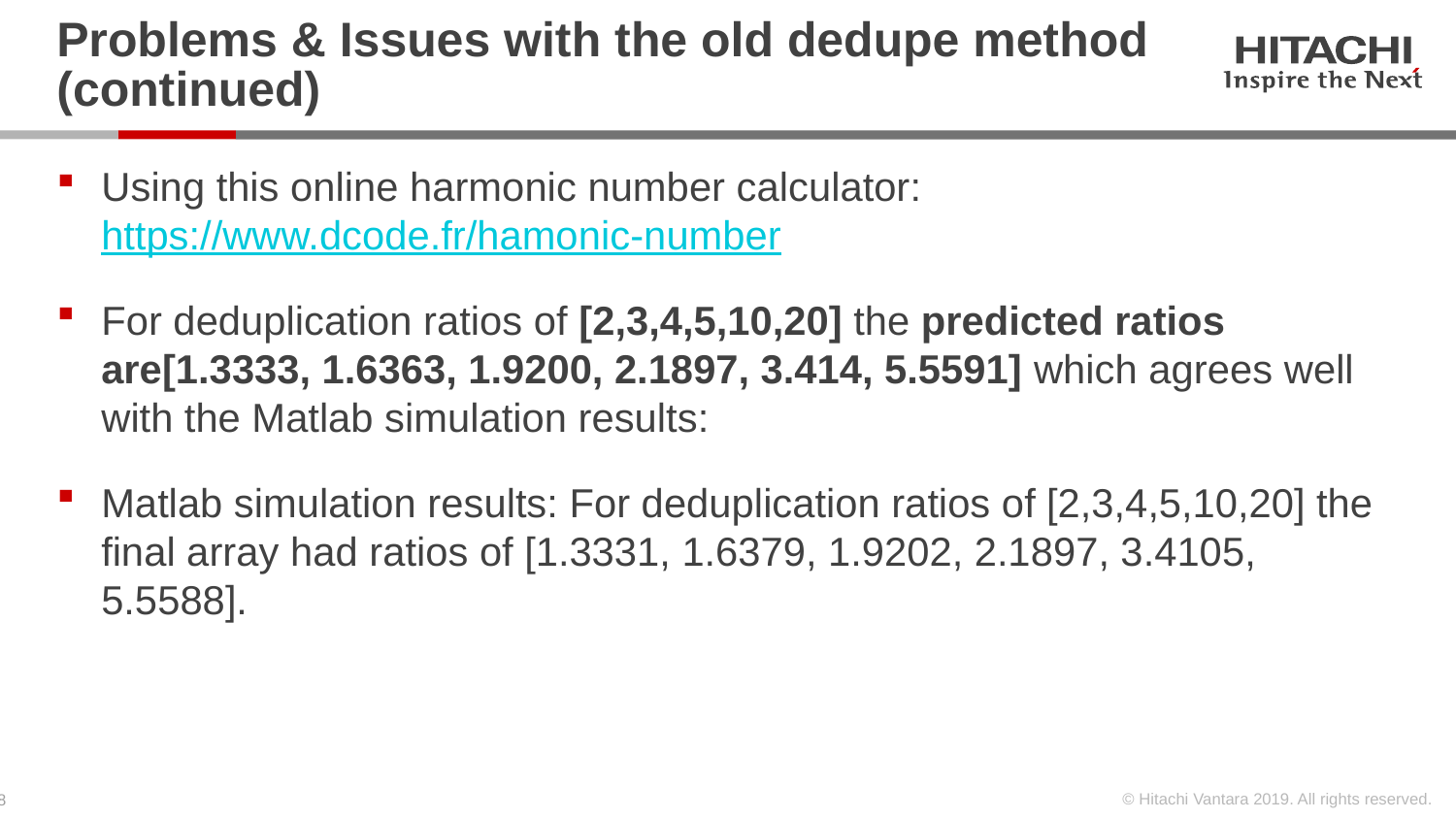

# Problems & Issues with the old dedupe method (continued)
Using this online harmonic number calculator: https://www.dcode.fr/hamonic-number
For deduplication ratios of [2,3,4,5,10,20] the predicted ratios are[1.3333, 1.6363, 1.9200, 2.1897, 3.414, 5.5591] which agrees well with the Matlab simulation results:
Matlab simulation results: For deduplication ratios of [2,3,4,5,10,20] the final array had ratios of [1.3331, 1.6379, 1.9202, 2.1897, 3.4105, 5.5588].